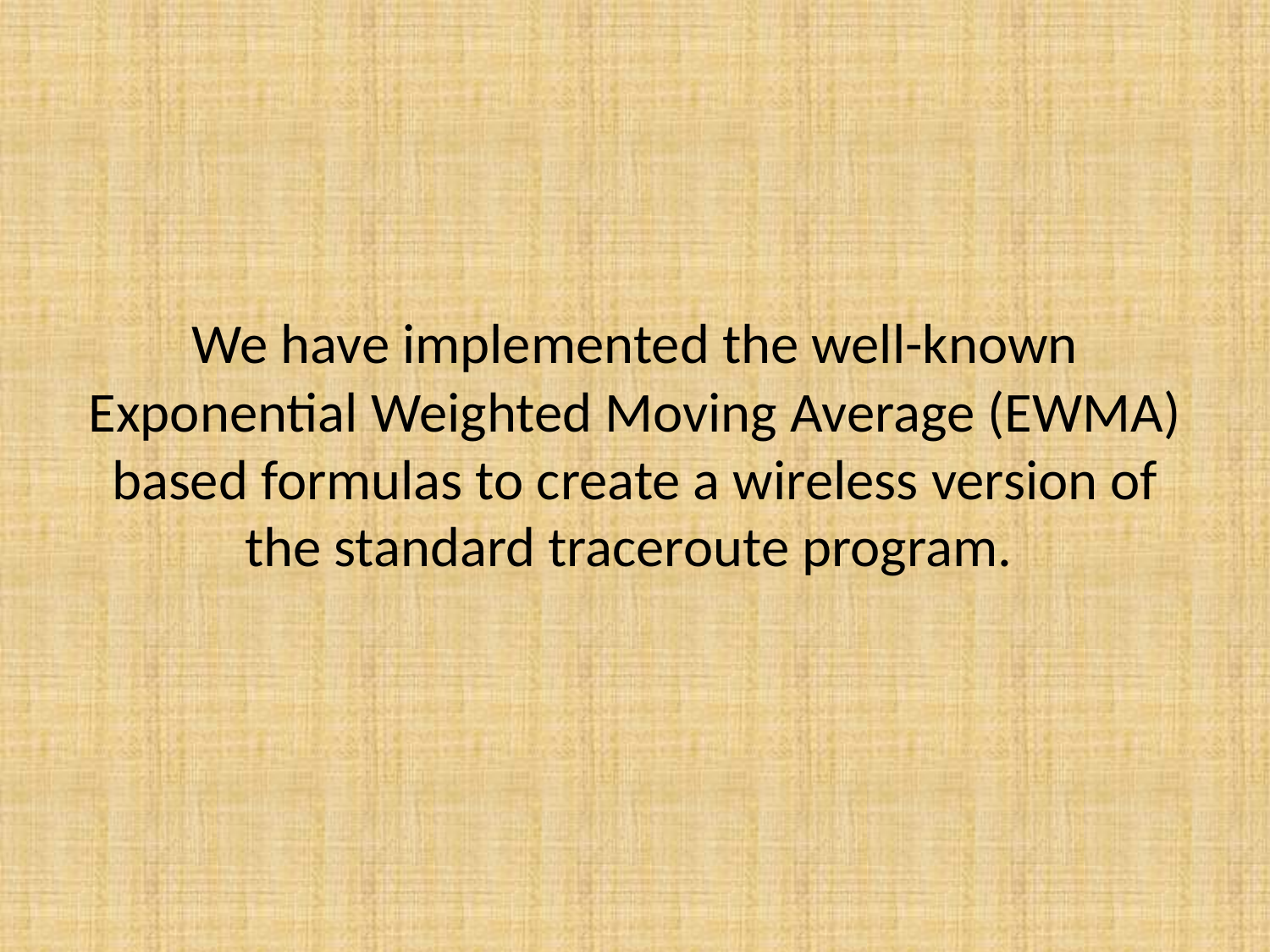

#

We have implemented the well-known Exponential Weighted Moving Average (EWMA) based formulas to create a wireless version of the standard traceroute program.